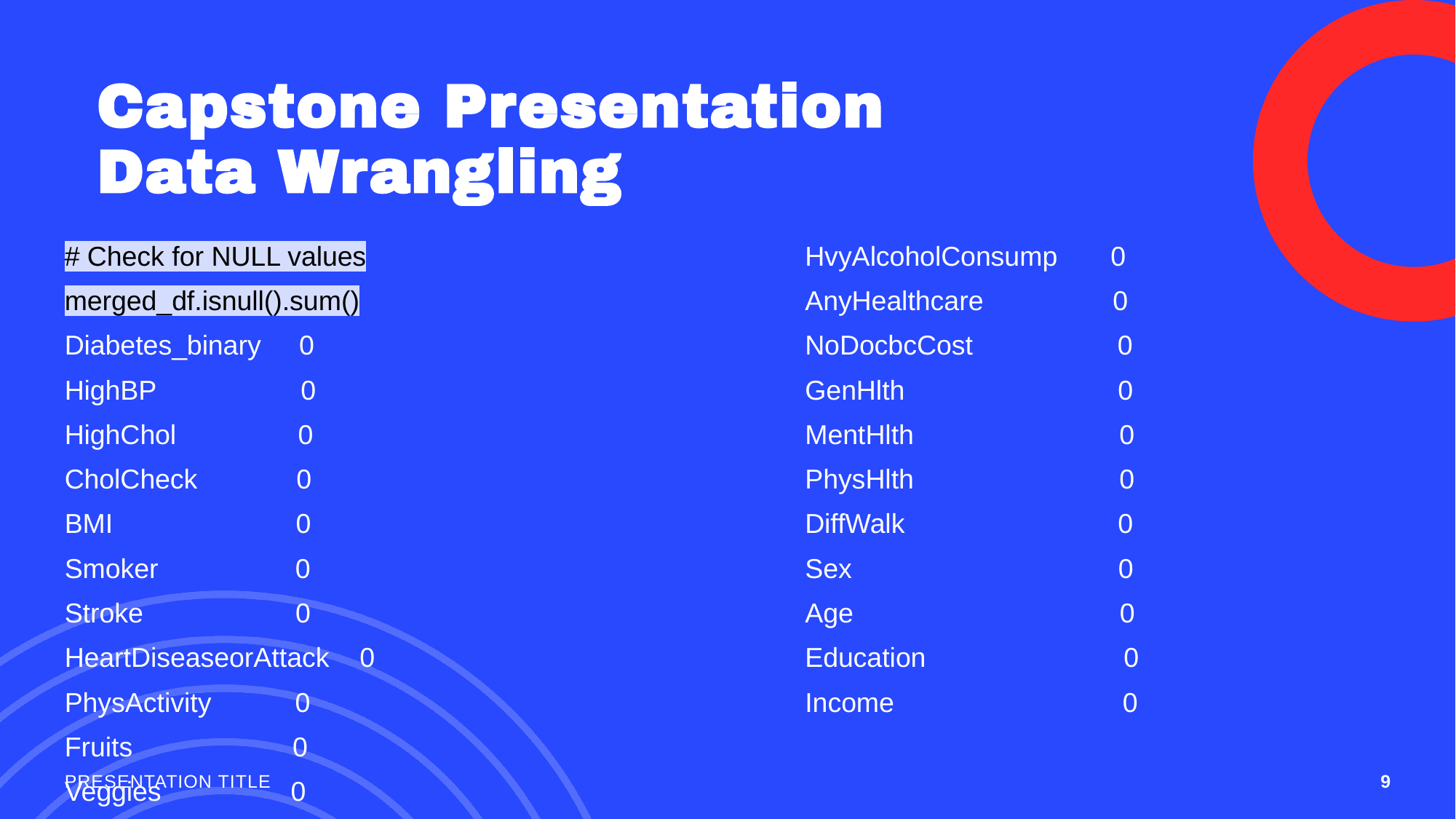

# Capstone Presentation Data Wrangling
# Check for NULL values
merged_df.isnull().sum()
Diabetes_binary     0
HighBP                   0
HighChol                0
CholCheck             0
BMI                        0
Smoker                  0
Stroke                    0
HeartDiseaseorAttack    0
PhysActivity           0
Fruits                     0
Veggies                 0
HvyAlcoholConsump       0
AnyHealthcare                 0
NoDocbcCost                   0
GenHlth                            0
MentHlth                           0
PhysHlth                           0
DiffWalk                            0
Sex                                   0
Age                                   0
Education                          0
Income                              0
PRESENTATION TITLE
9